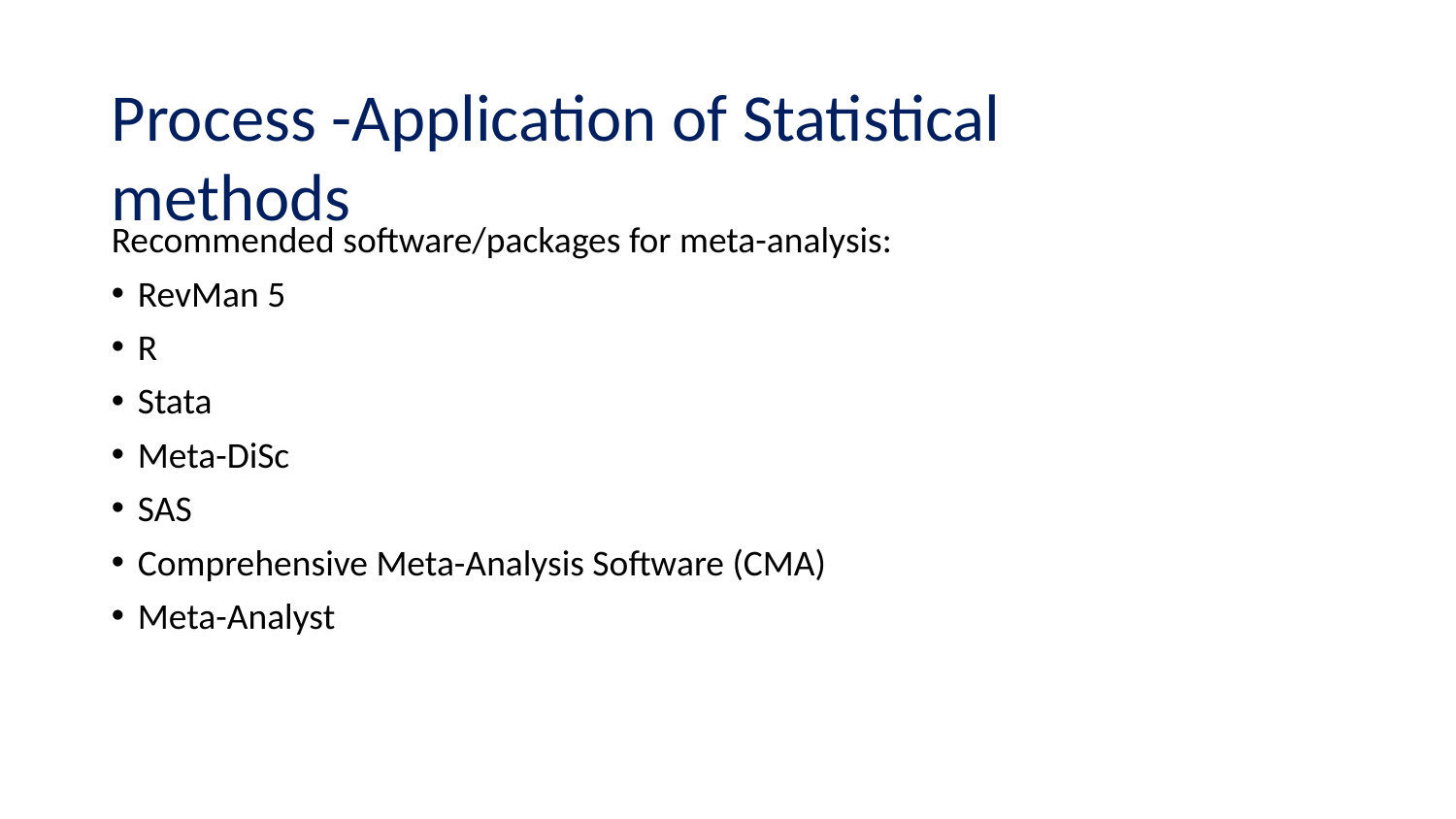

# Process -Application of Statistical methods
Recommended software/packages for meta-analysis:
RevMan 5
R
Stata
Meta-DiSc
SAS
Comprehensive Meta-Analysis Software (CMA)
Meta-Analyst